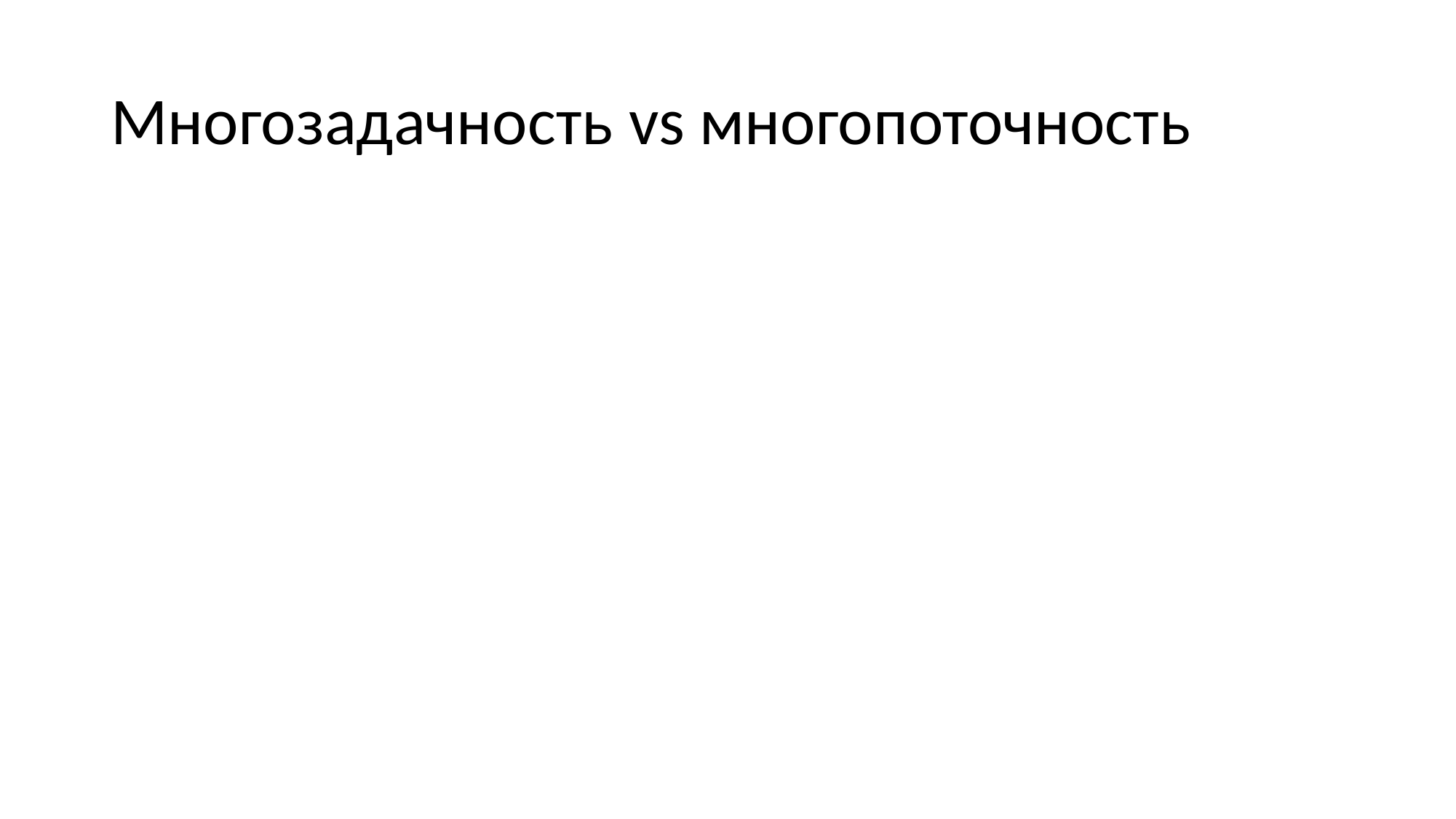

# Многозадачность vs многопоточность
Каждая задача (процесс, process)

имеет отдельное адресное пространство

может исполняться несколькими потоками
Каждый поток (thread)

имеет отдельный контекст исполнения

может создавать потоки
Все потоки задачи находятся в одном адресном пространстве